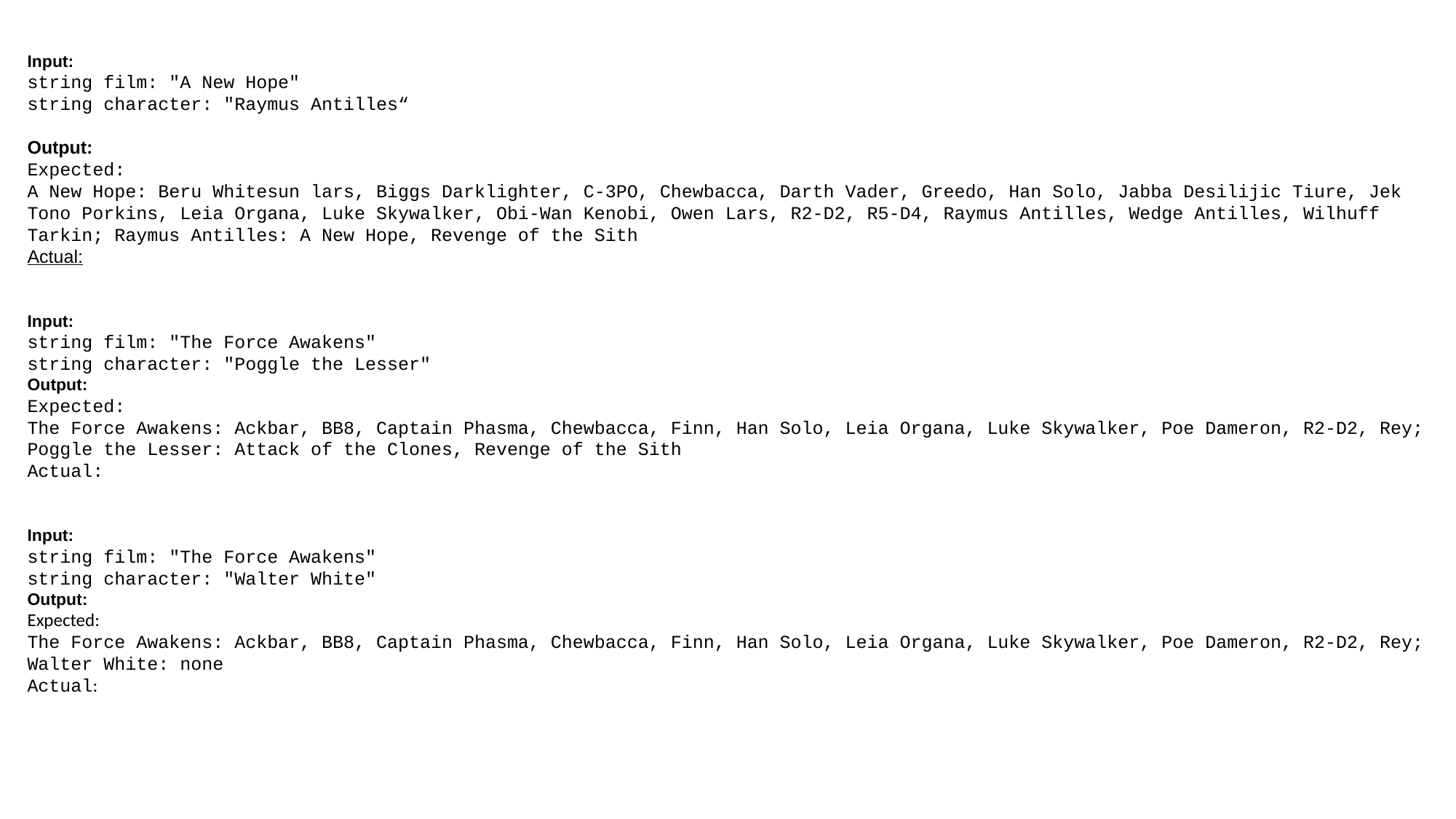

Input:
string film: "A New Hope"
string character: "Raymus Antilles“

Output:
Expected:
A New Hope: Beru Whitesun lars, Biggs Darklighter, C-3PO, Chewbacca, Darth Vader, Greedo, Han Solo, Jabba Desilijic Tiure, Jek Tono Porkins, Leia Organa, Luke Skywalker, Obi-Wan Kenobi, Owen Lars, R2-D2, R5-D4, Raymus Antilles, Wedge Antilles, Wilhuff Tarkin; Raymus Antilles: A New Hope, Revenge of the Sith
Actual:

Input:
string film: "The Force Awakens"
string character: "Poggle the Lesser"
Output:
Expected:
The Force Awakens: Ackbar, BB8, Captain Phasma, Chewbacca, Finn, Han Solo, Leia Organa, Luke Skywalker, Poe Dameron, R2-D2, Rey; Poggle the Lesser: Attack of the Clones, Revenge of the Sith
Actual:

Input:
string film: "The Force Awakens"
string character: "Walter White"
Output:
Expected:
The Force Awakens: Ackbar, BB8, Captain Phasma, Chewbacca, Finn, Han Solo, Leia Organa, Luke Skywalker, Poe Dameron, R2-D2, Rey; Walter White: none
Actual: